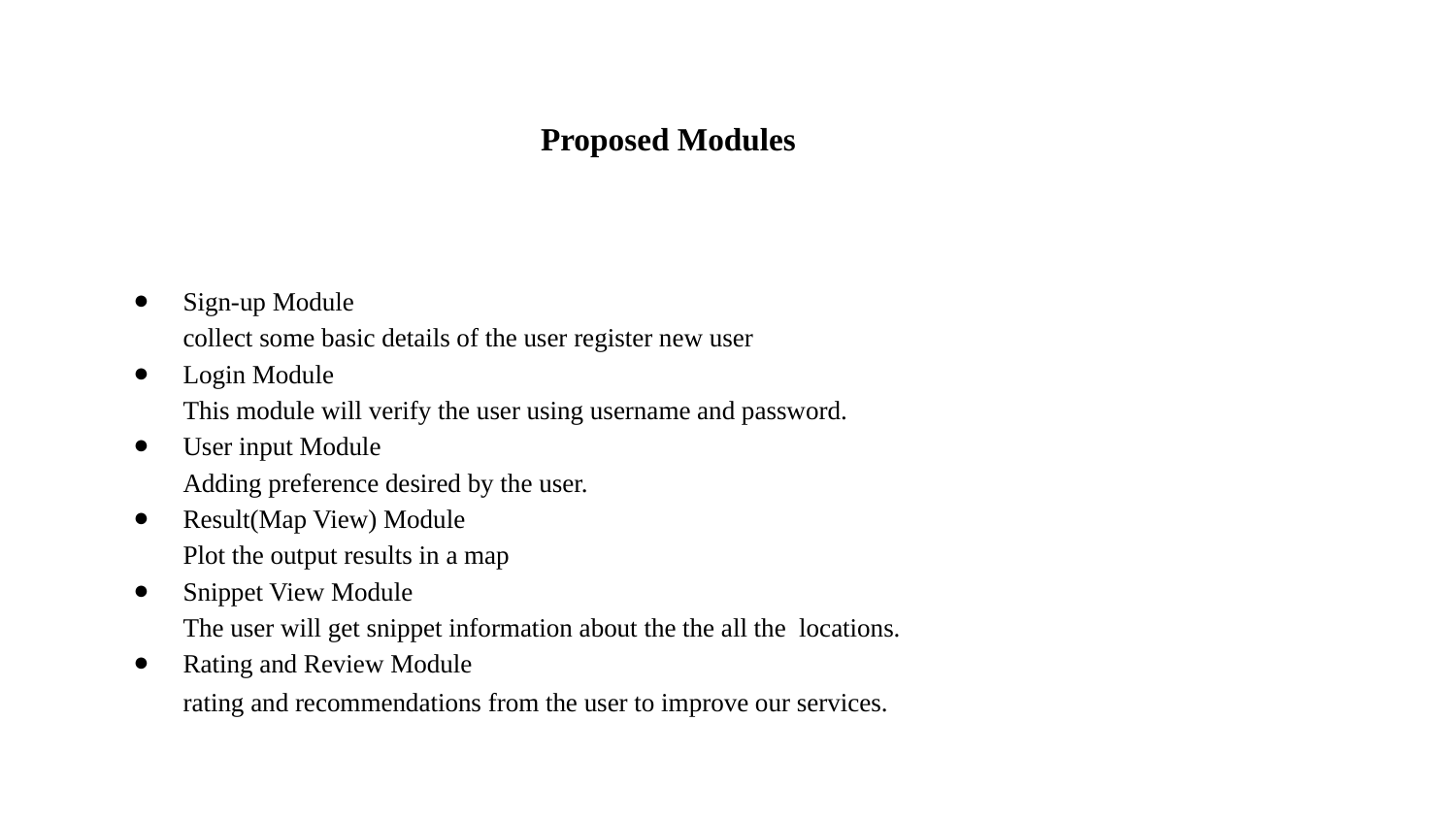

# Proposed Modules

Sign-up Module
collect some basic details of the user register new user
Login Module
This module will verify the user using username and password.
User input Module
Adding preference desired by the user.
Result(Map View) Module
Plot the output results in a map
Snippet View Module
The user will get snippet information about the the all the  locations.
Rating and Review Module
rating and recommendations from the user to improve our services.